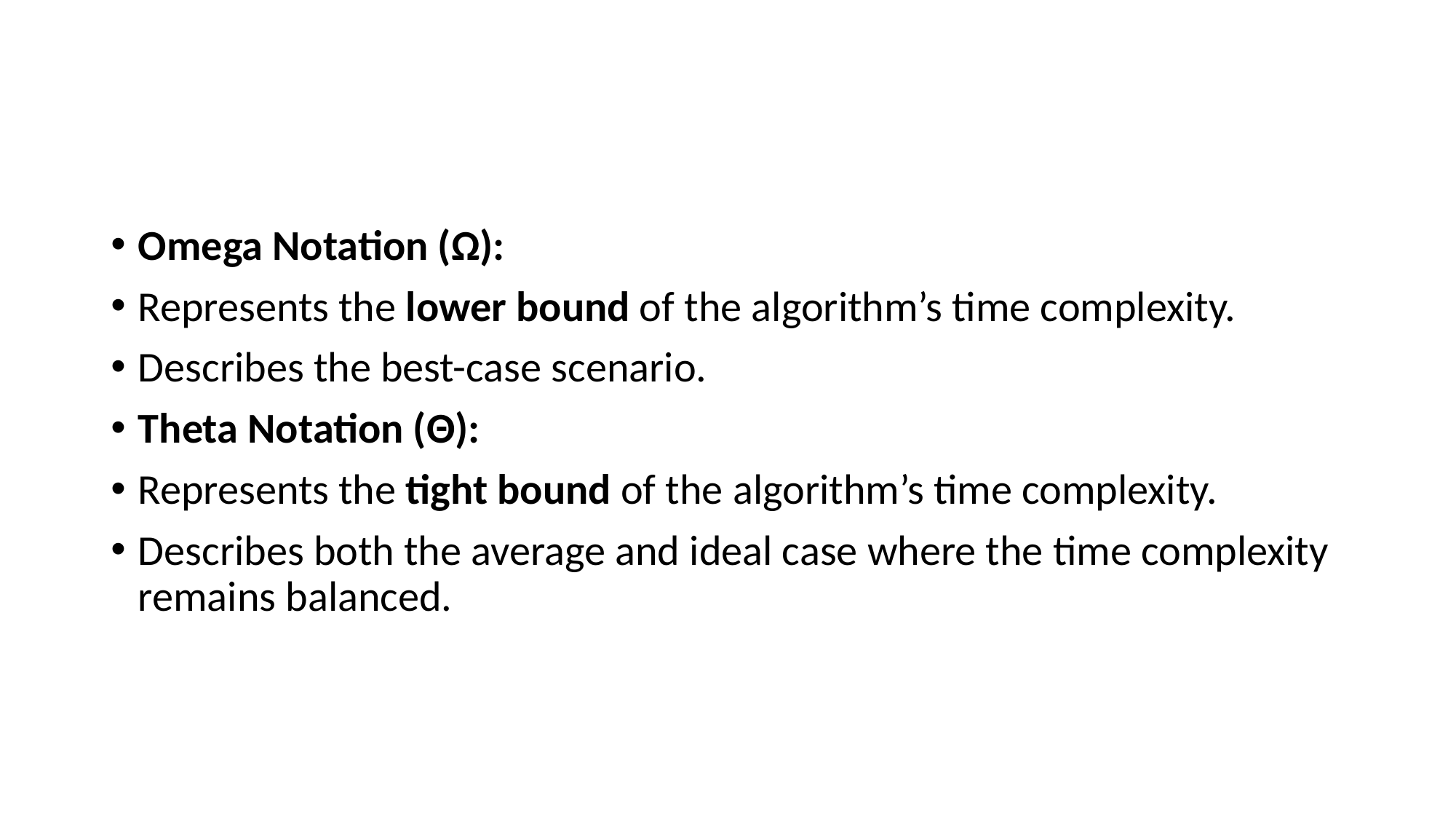

Omega Notation (Ω):
Represents the lower bound of the algorithm’s time complexity.
Describes the best-case scenario.
Theta Notation (Θ):
Represents the tight bound of the algorithm’s time complexity.
Describes both the average and ideal case where the time complexity remains balanced.